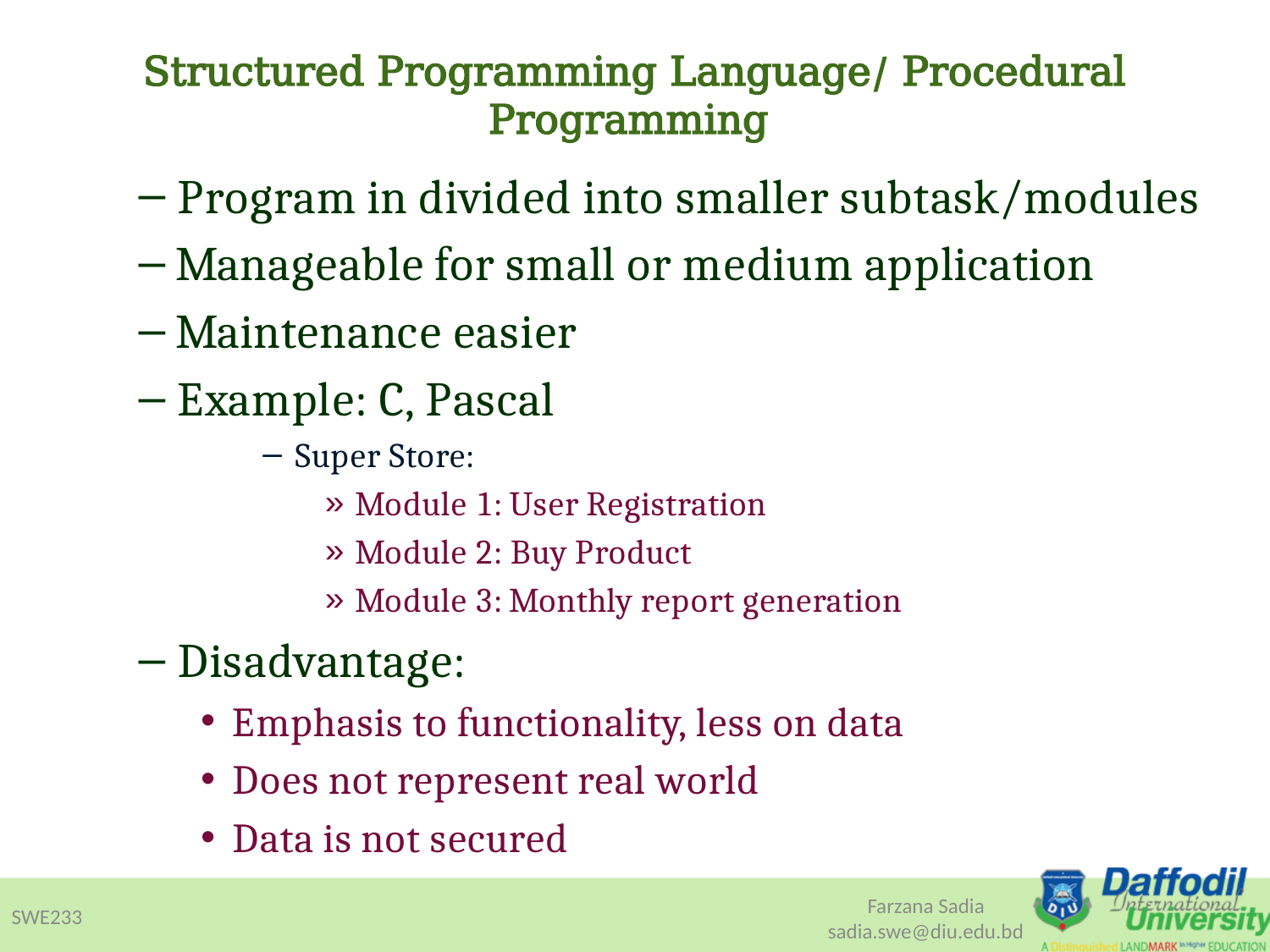

# Structured Programming Language/ Procedural Programming
Program in divided into smaller subtask/modules
Manageable for small or medium application
Maintenance easier
Example: C, Pascal
Super Store:
Module 1: User Registration
Module 2: Buy Product
Module 3: Monthly report generation
Disadvantage:
Emphasis to functionality, less on data
Does not represent real world
Data is not secured